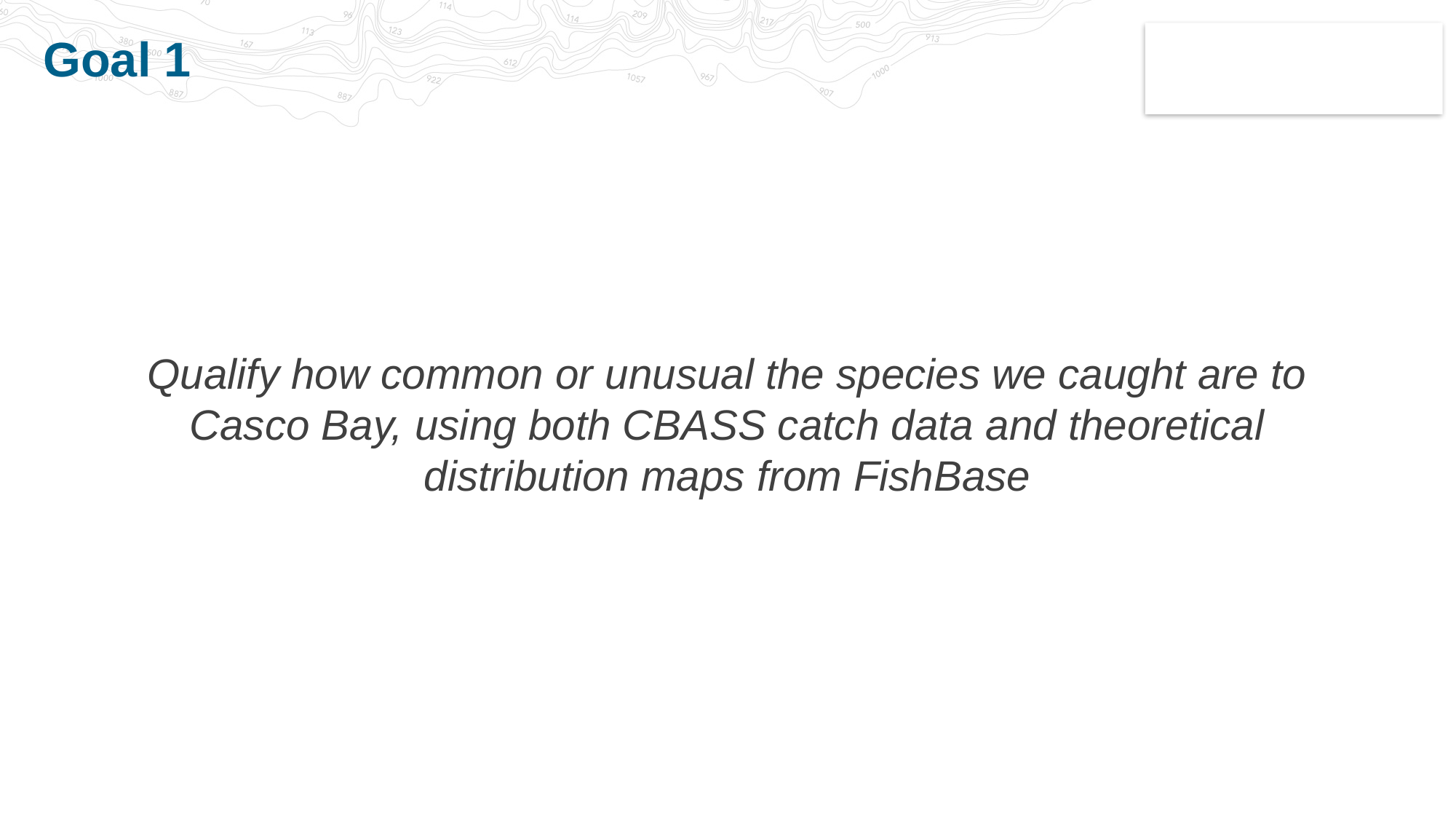

# Goal 1

Qualify how common or unusual the species we caught are to Casco Bay, using both CBASS catch data and theoretical distribution maps from FishBase